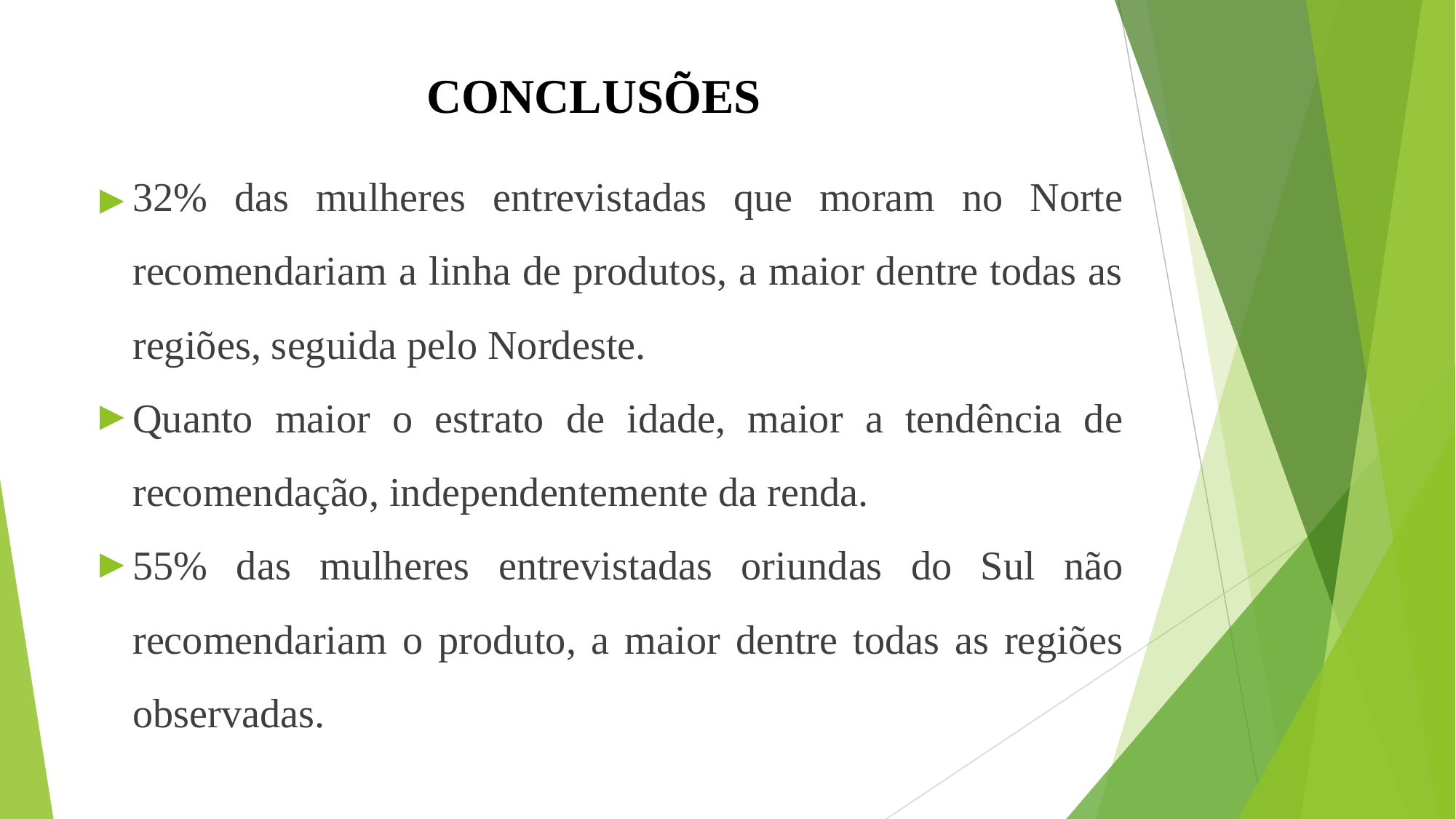

# CONCLUSÕES
32% das mulheres entrevistadas que moram no Norte recomendariam a linha de produtos, a maior dentre todas as regiões, seguida pelo Nordeste.
Quanto maior o estrato de idade, maior a tendência de recomendação, independentemente da renda.
55% das mulheres entrevistadas oriundas do Sul não recomendariam o produto, a maior dentre todas as regiões observadas.